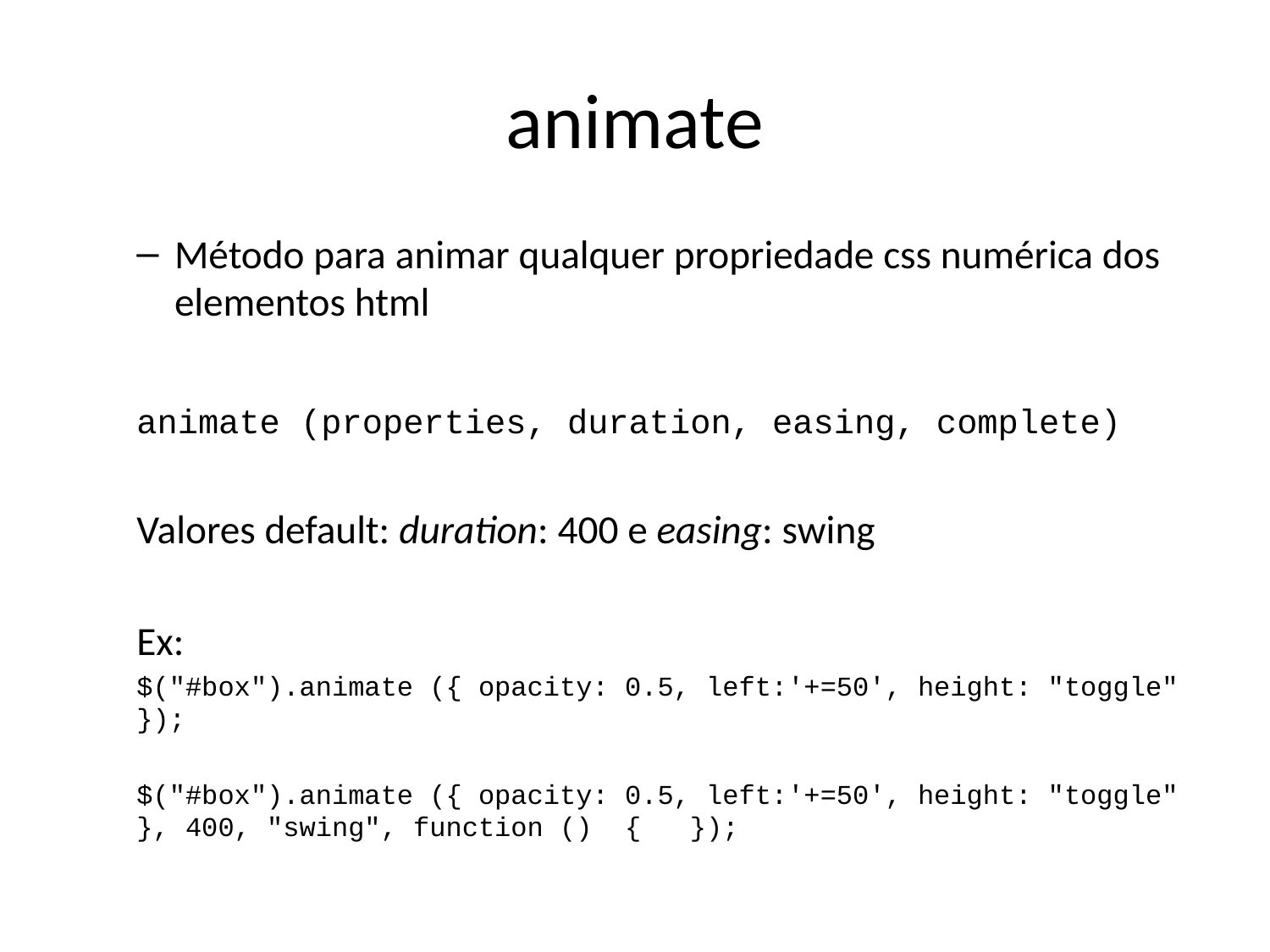

# animate
Método para animar qualquer propriedade css numérica dos elementos html

animate (properties, duration, easing, complete)

Valores default: duration: 400 e easing: swing

Ex:
$("#box").animate ({ opacity: 0.5, left:'+=50', height: "toggle" });

$("#box").animate ({ opacity: 0.5, left:'+=50', height: "toggle" }, 400, "swing", function ()  {   });